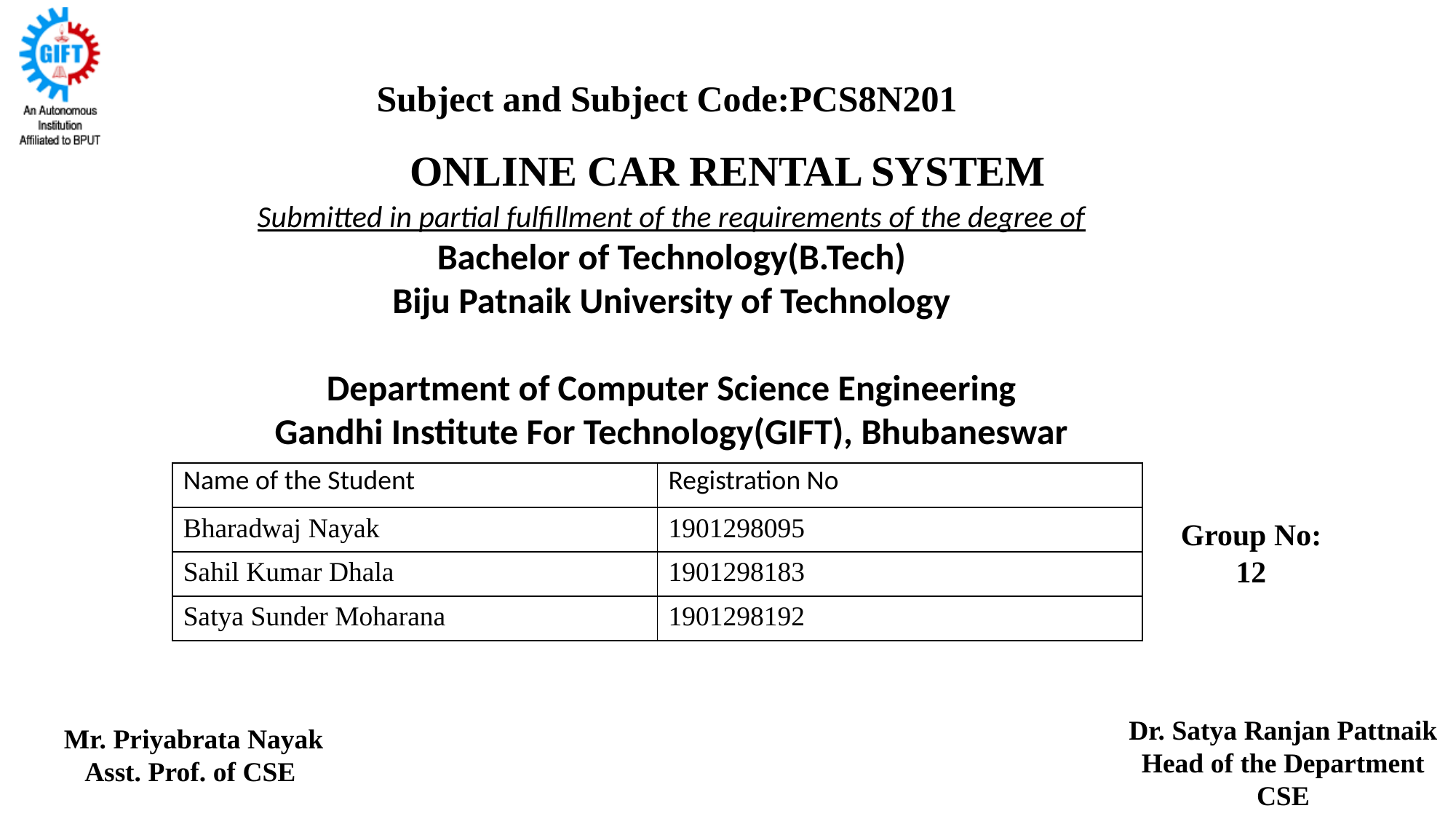

Subject and Subject Code:PCS8N201

ONLINE CAR RENTAL SYSTEM

Submitted in partial fulfillment of the requirements of the degree of
Bachelor of Technology(B.Tech)
Biju Patnaik University of Technology

Department of Computer Science Engineering
Gandhi Institute For Technology(GIFT), Bhubaneswar
| Name of the Student | Registration No |
| --- | --- |
| Bharadwaj Nayak | 1901298095 |
| Sahil Kumar Dhala | 1901298183 |
| Satya Sunder Moharana | 1901298192 |
Group No: 12
Mr. Priyabrata Nayak
   Asst. Prof. of CSE
Dr. Satya Ranjan Pattnaik
Head of the Department
CSE